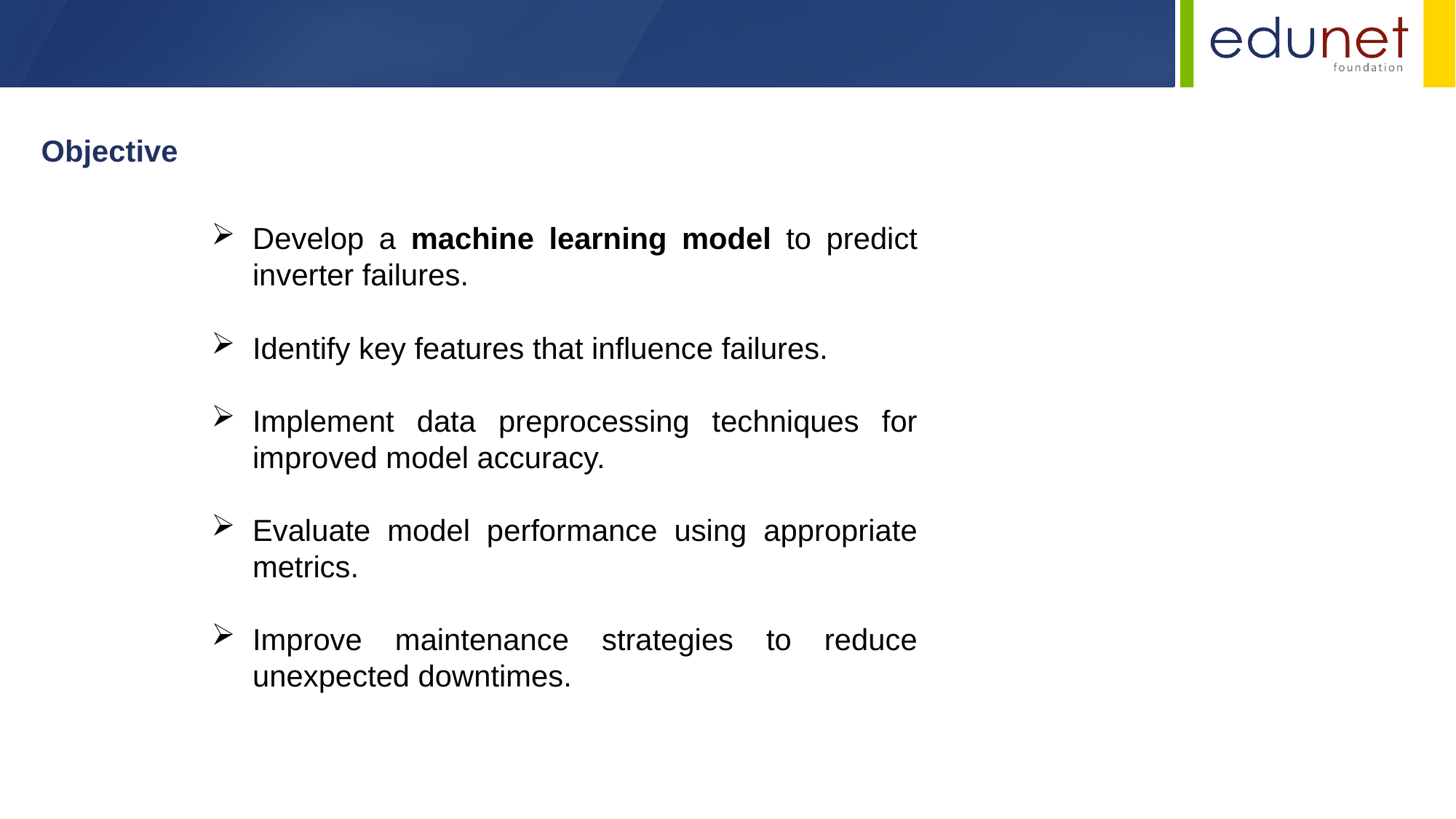

Objective
Develop a machine learning model to predict inverter failures.

Identify key features that influence failures.

Implement data preprocessing techniques for improved model accuracy.

Evaluate model performance using appropriate metrics.

Improve maintenance strategies to reduce unexpected downtimes.